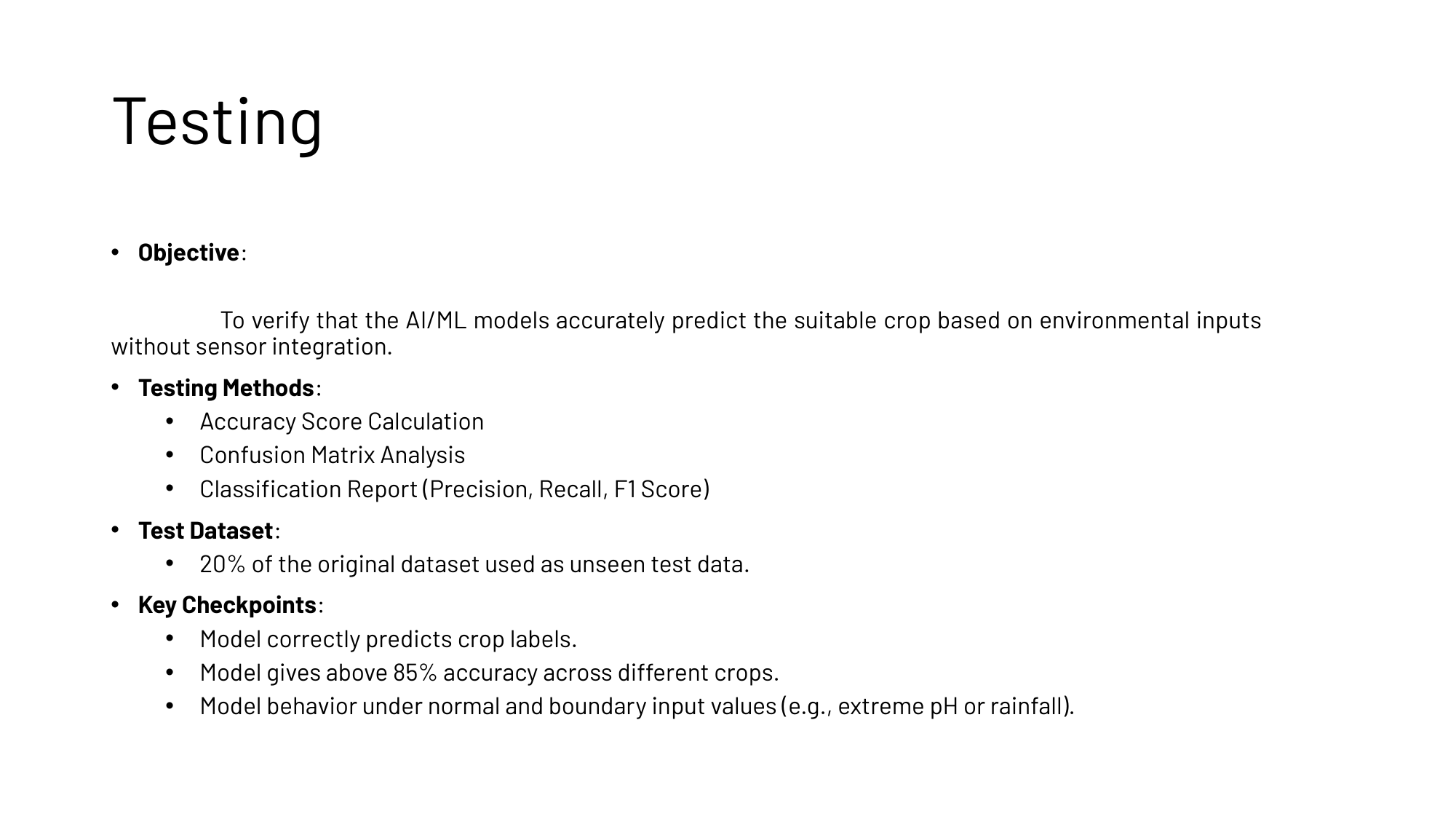

# Testing

Objective:
	To verify that the AI/ML models accurately predict the suitable crop based on environmental inputs           	without sensor integration.
Testing Methods:
Accuracy Score Calculation
Confusion Matrix Analysis
Classification Report (Precision, Recall, F1 Score)
Test Dataset:
20% of the original dataset used as unseen test data.
Key Checkpoints:
Model correctly predicts crop labels.
Model gives above 85% accuracy across different crops.
Model behavior under normal and boundary input values (e.g., extreme pH or rainfall).